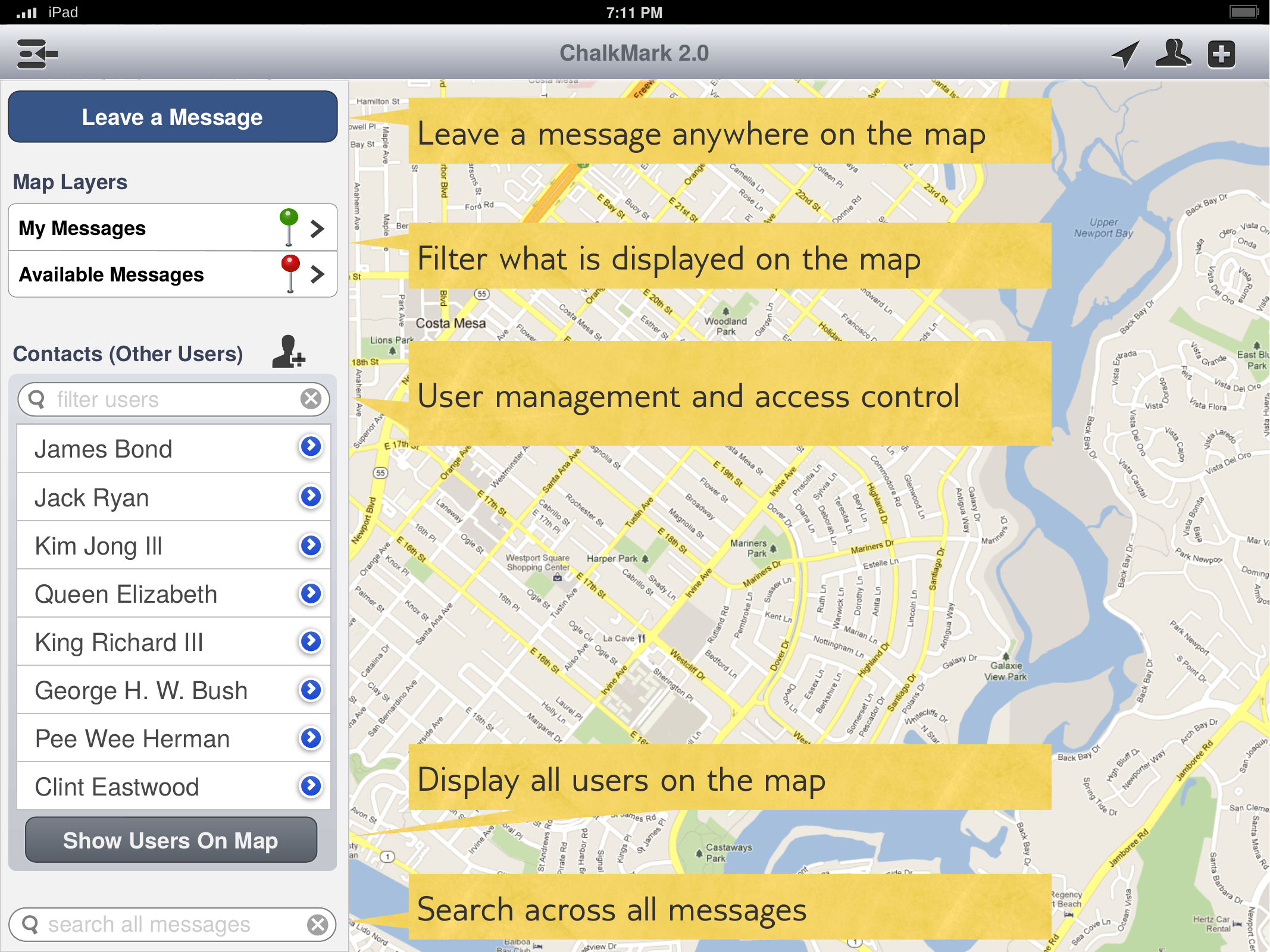

Leave a message anywhere on the map
Filter what is displayed on the map
User management and access control
Display all users on the map
Search across all messages